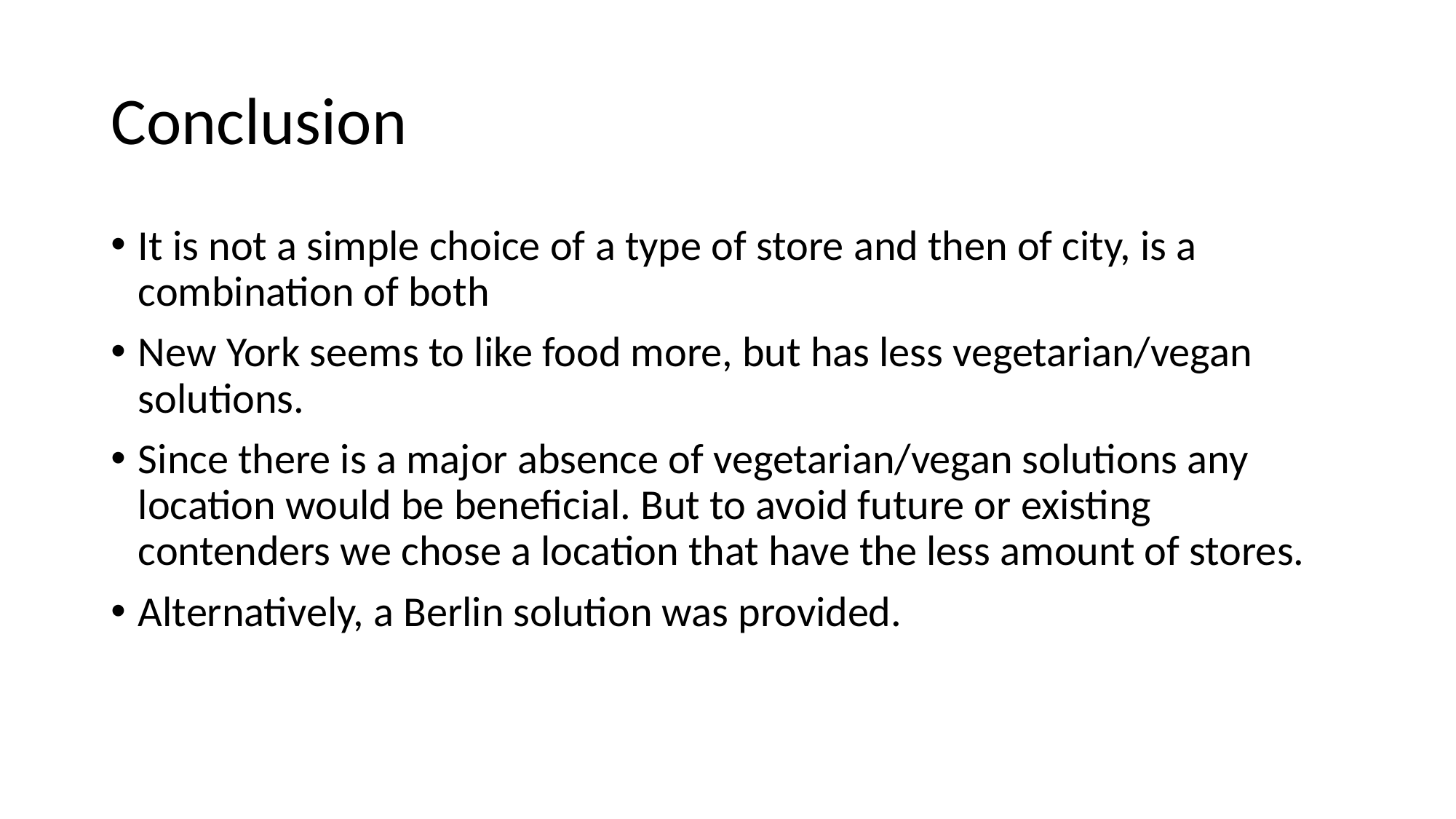

# Conclusion
It is not a simple choice of a type of store and then of city, is a combination of both
New York seems to like food more, but has less vegetarian/vegan solutions.
Since there is a major absence of vegetarian/vegan solutions any location would be beneficial. But to avoid future or existing contenders we chose a location that have the less amount of stores.
Alternatively, a Berlin solution was provided.